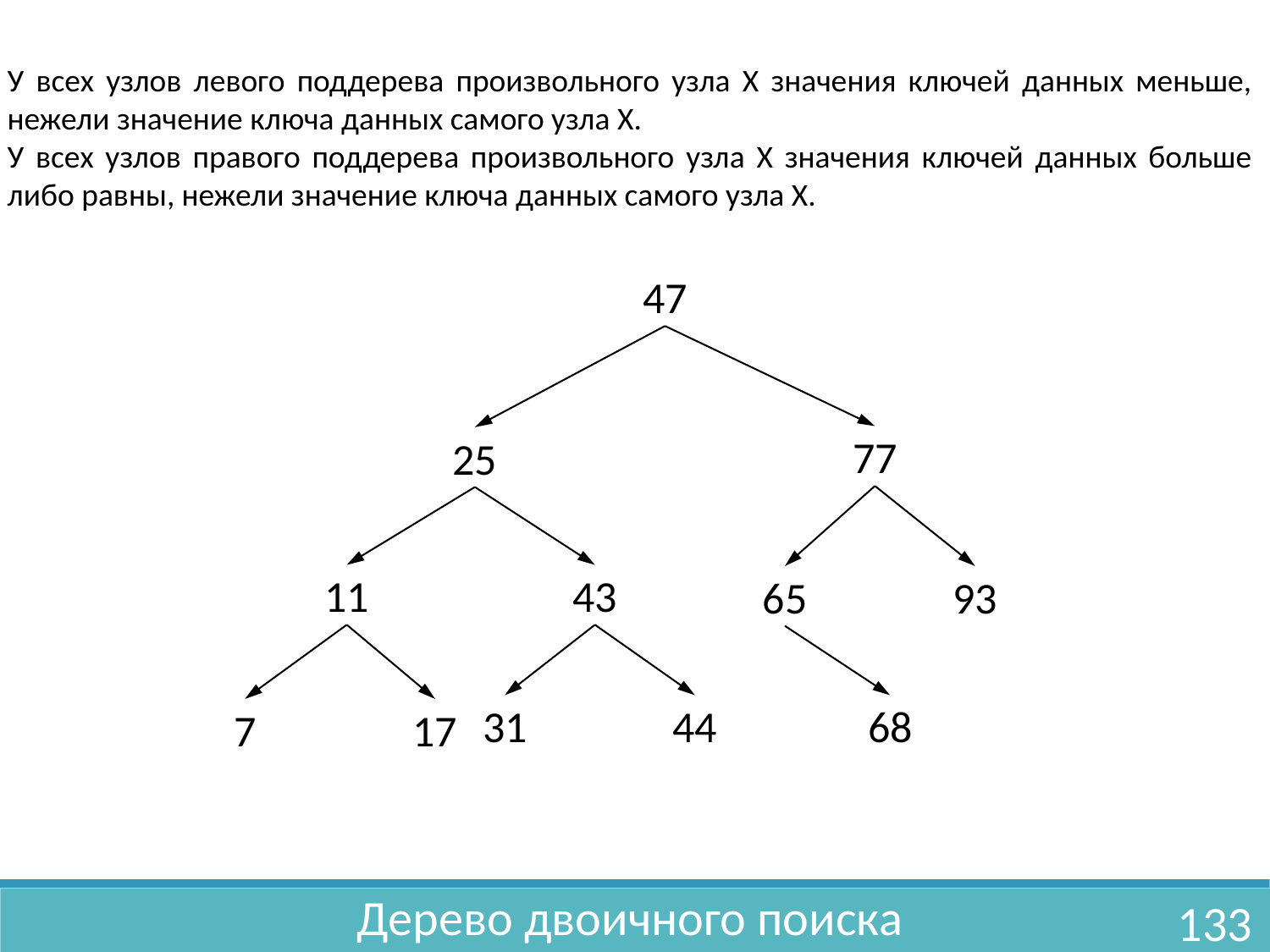

У всех узлов левого поддерева произвольного узла X значения ключей данных меньше, нежели значение ключа данных самого узла X.
У всех узлов правого поддерева произвольного узла X значения ключей данных больше либо равны, нежели значение ключа данных самого узла X.
47
77
25
11
43
65
93
31
44
68
7
17
Дерево двоичного поиска
133